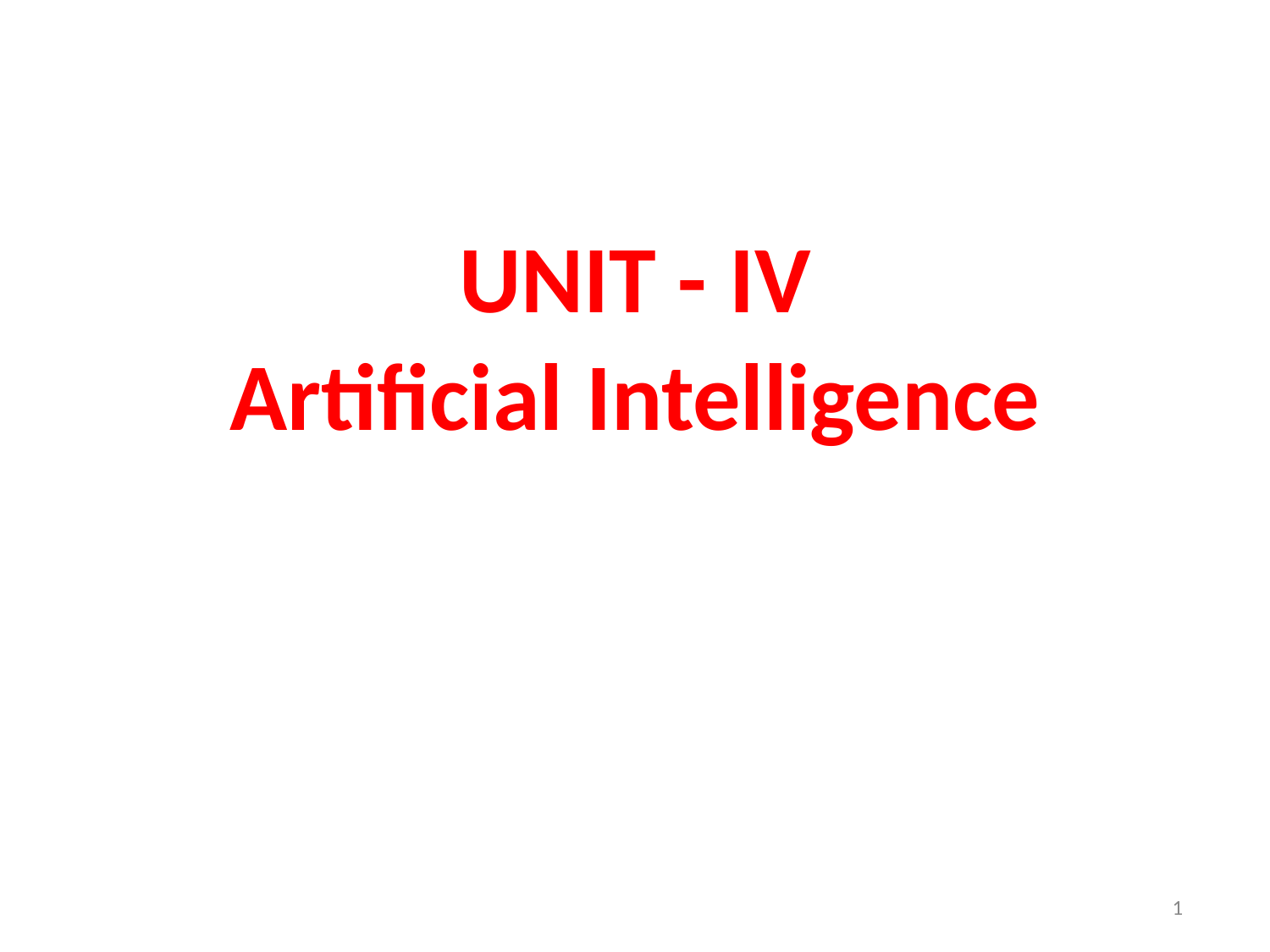

# UNIT - IV
Artificial	Intelligence
1